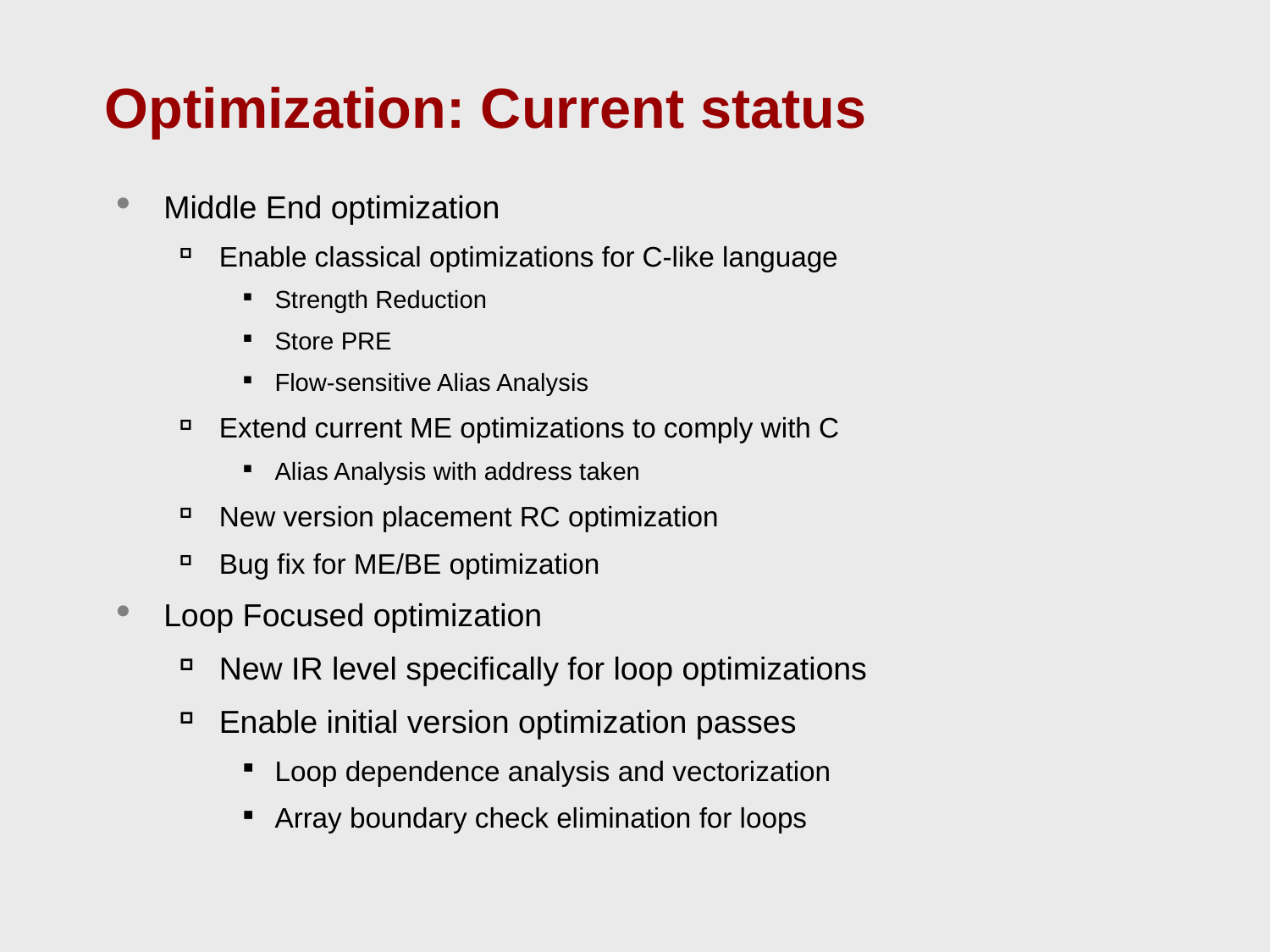

# Optimization: Current status
Middle End optimization
Enable classical optimizations for C-like language
Strength Reduction
Store PRE
Flow-sensitive Alias Analysis
Extend current ME optimizations to comply with C
Alias Analysis with address taken
New version placement RC optimization
Bug fix for ME/BE optimization
Loop Focused optimization
New IR level specifically for loop optimizations
Enable initial version optimization passes
Loop dependence analysis and vectorization
Array boundary check elimination for loops